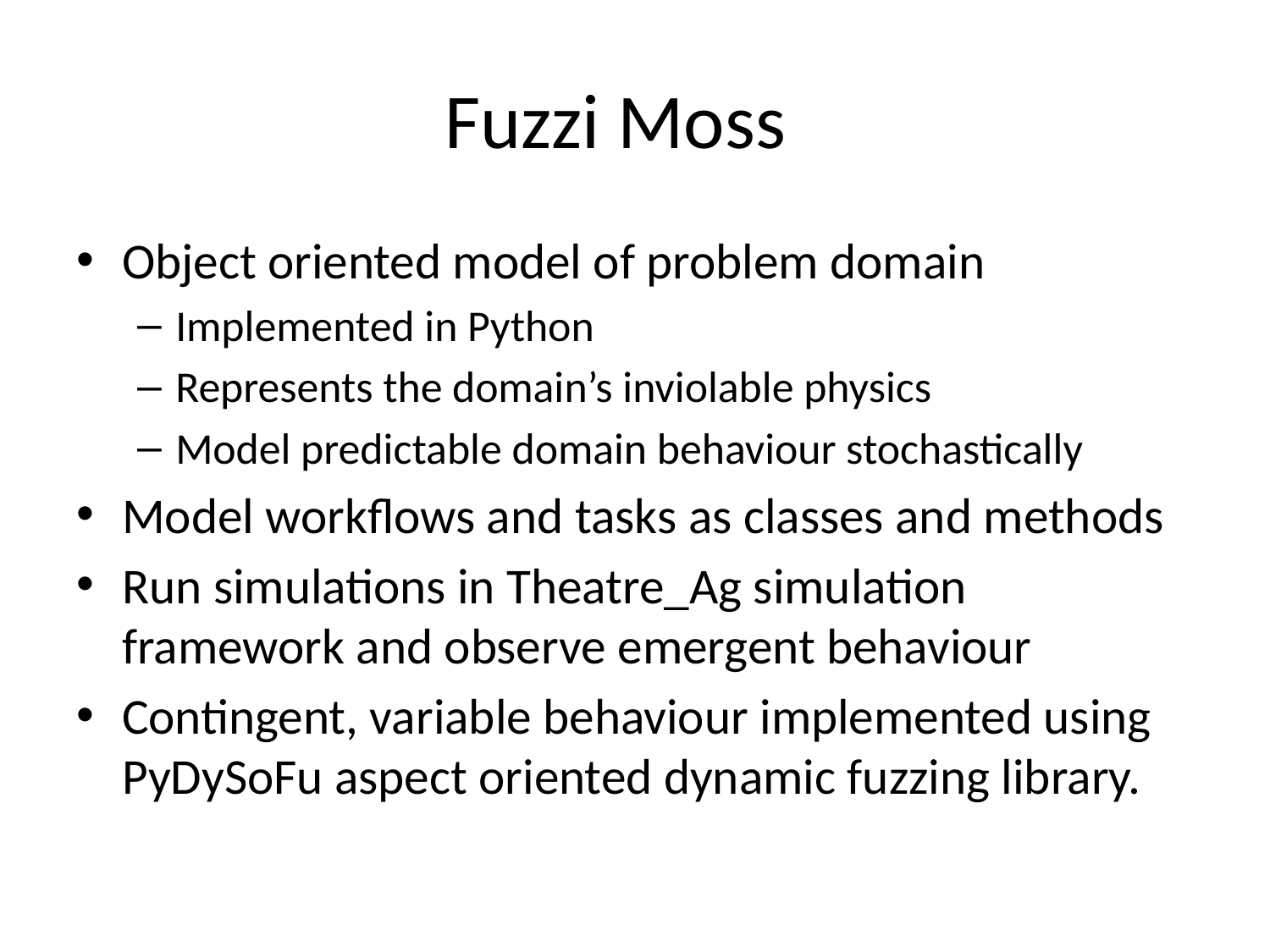

# Fuzzi Moss
Object oriented model of problem domain
Implemented in Python
Represents the domain’s inviolable physics
Model predictable domain behaviour stochastically
Model workflows and tasks as classes and methods
Run simulations in Theatre_Ag simulation framework and observe emergent behaviour
Contingent, variable behaviour implemented using PyDySoFu aspect oriented dynamic fuzzing library.